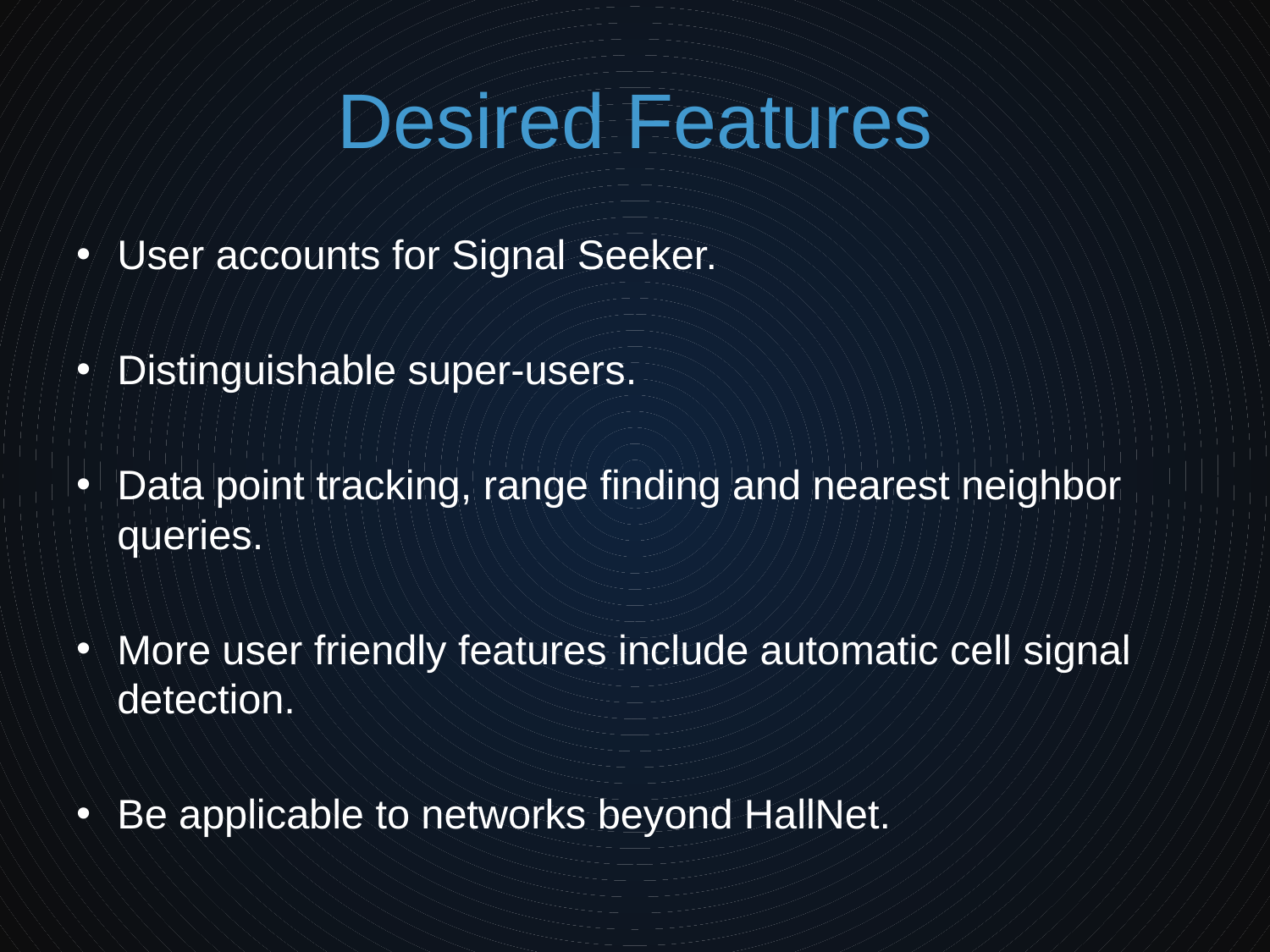

# Desired Features
User accounts for Signal Seeker.

Distinguishable super-users.

Data point tracking, range finding and nearest neighbor queries.

More user friendly features include automatic cell signal detection.

Be applicable to networks beyond HallNet.